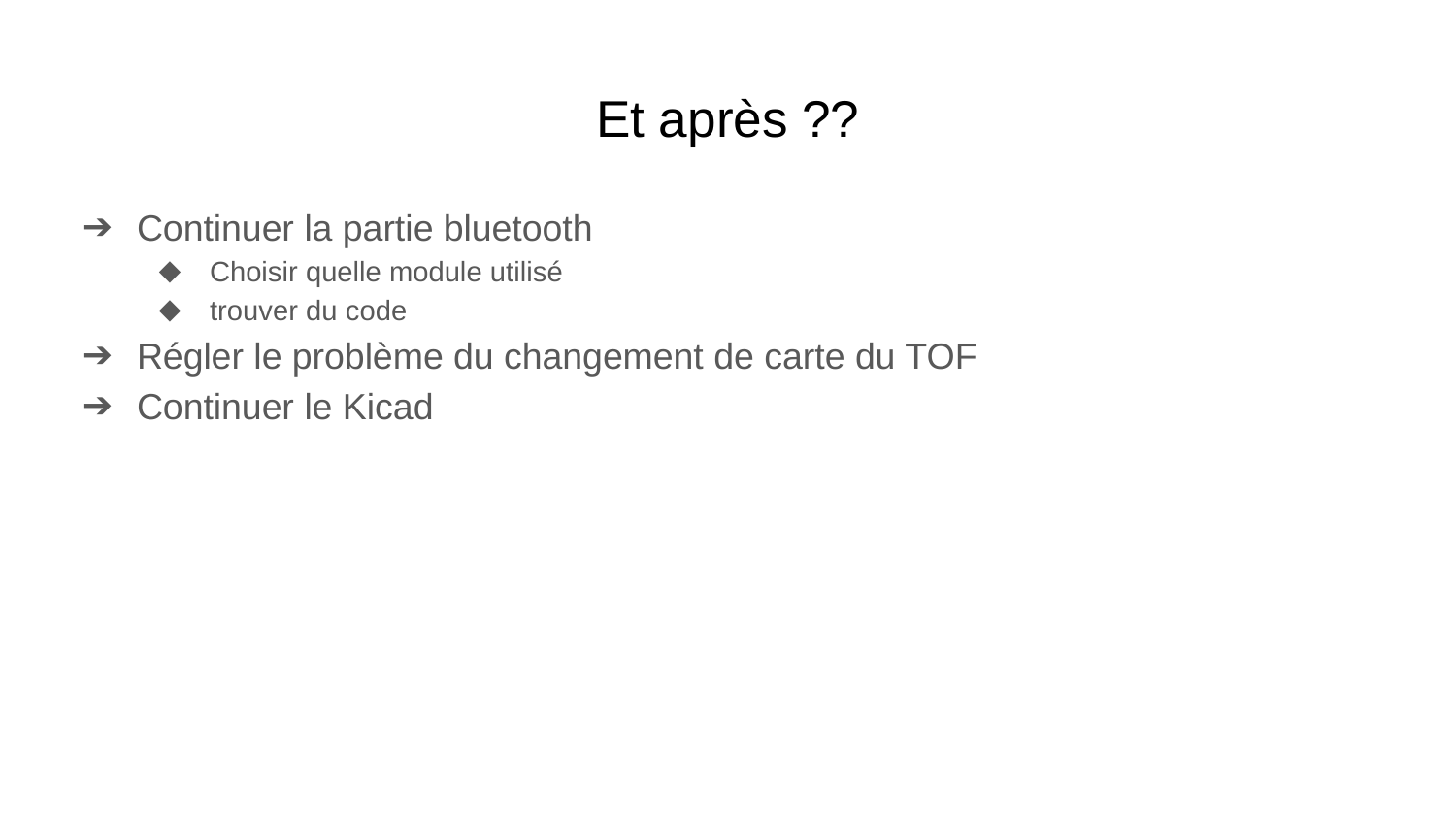

# Et après ??
Continuer la partie bluetooth
Choisir quelle module utilisé
trouver du code
Régler le problème du changement de carte du TOF
Continuer le Kicad